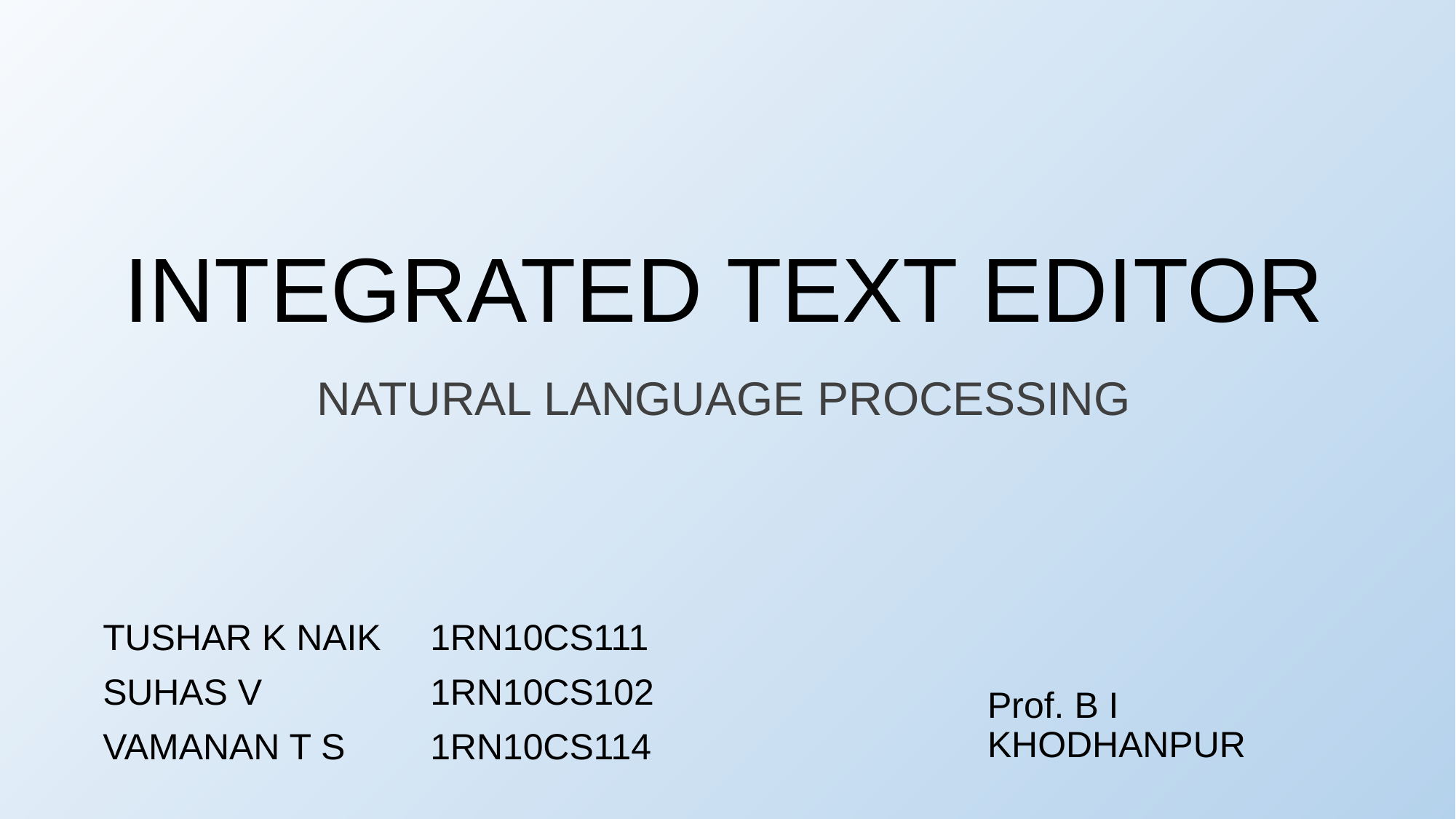

# INTEGRATED TEXT EDITOR NATURAL LANGUAGE PROCESSING
TUSHAR K NAIK	1RN10CS111
SUHAS V		1RN10CS102
VAMANAN T S	1RN10CS114
Prof. B I KHODHANPUR